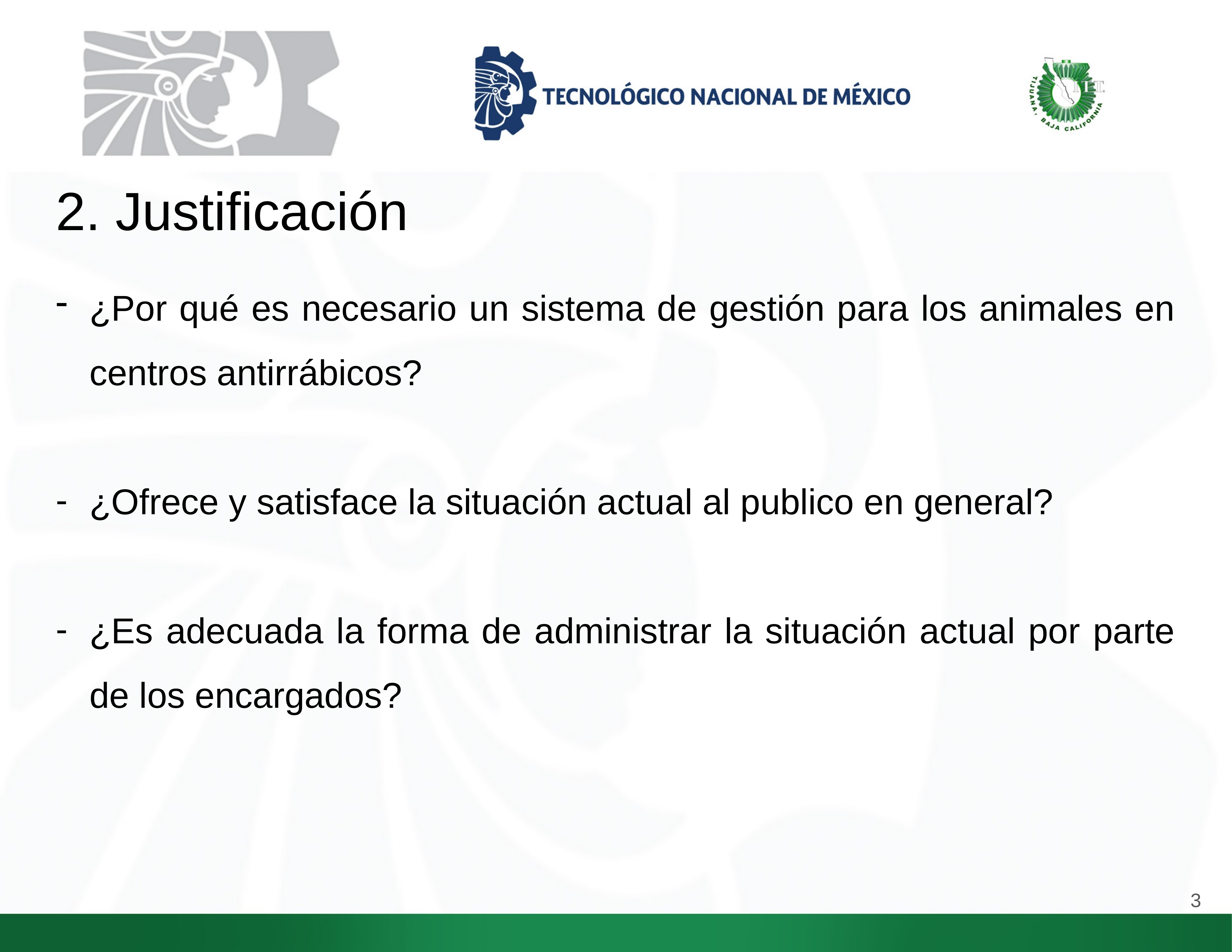

# 2. Justificación
¿Por qué es necesario un sistema de gestión para los animales en centros antirrábicos?

¿Ofrece y satisface la situación actual al publico en general?

¿Es adecuada la forma de administrar la situación actual por parte de los encargados?
3